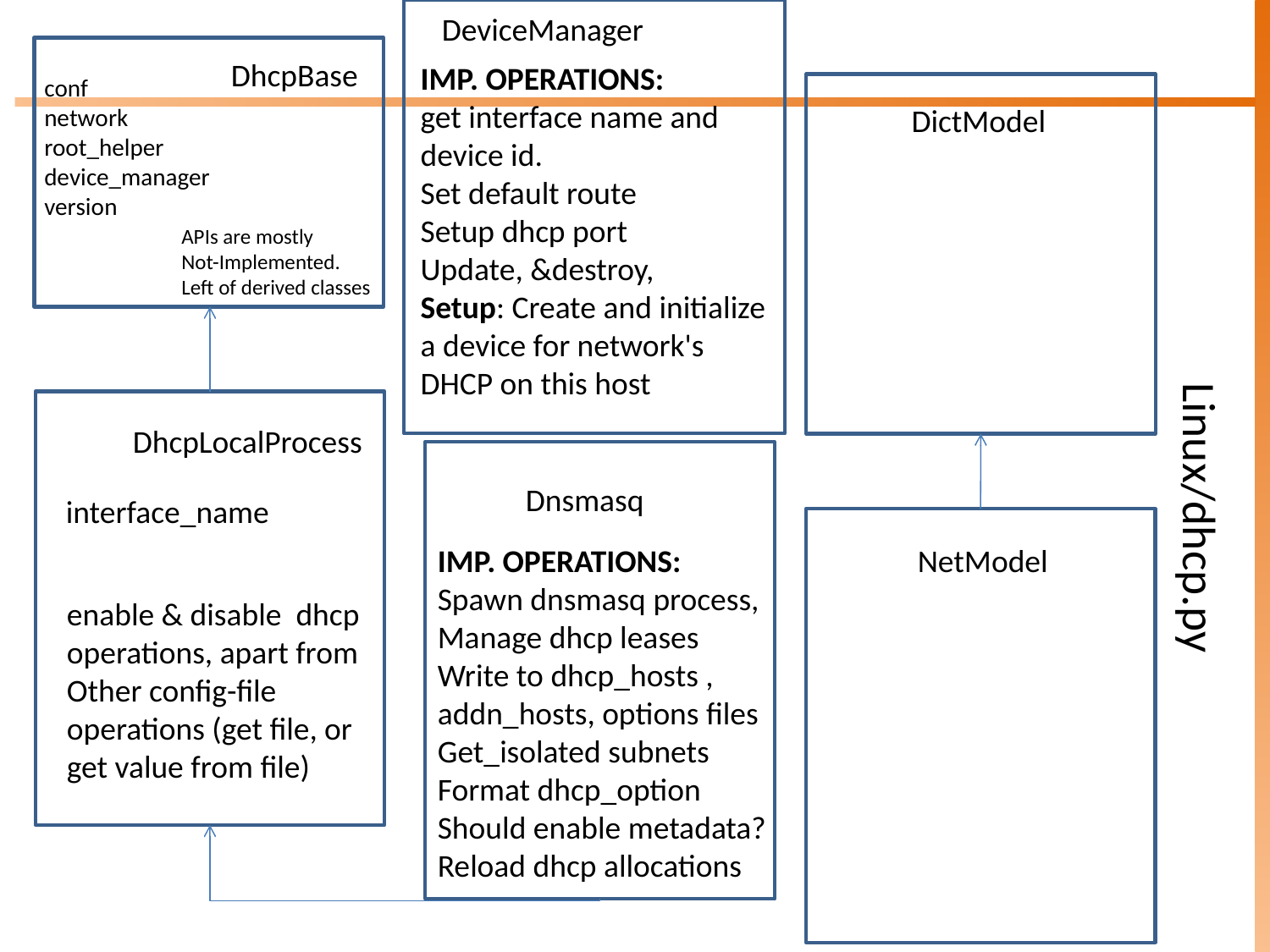

DeviceManager

DhcpBase
IMP. OPERATIONS:
get interface name and device id.
Set default route
Setup dhcp port
Update, &destroy,
Setup: Create and initialize
a device for network's
DHCP on this host

conf
network
root_helper
device_manager
version

DictModel
APIs are mostly
Not-Implemented.
Left of derived classes

DhcpLocalProcess

Dnsmasq
# Linux/dhcp.py
interface_name

IMP. OPERATIONS:
Spawn dnsmasq process,
Manage dhcp leases
Write to dhcp_hosts , addn_hosts, options files
Get_isolated subnets
Format dhcp_option
Should enable metadata?
Reload dhcp allocations

NetModel
enable & disable  dhcp operations, apart from
Other config-file operations (get file, or get value from file)